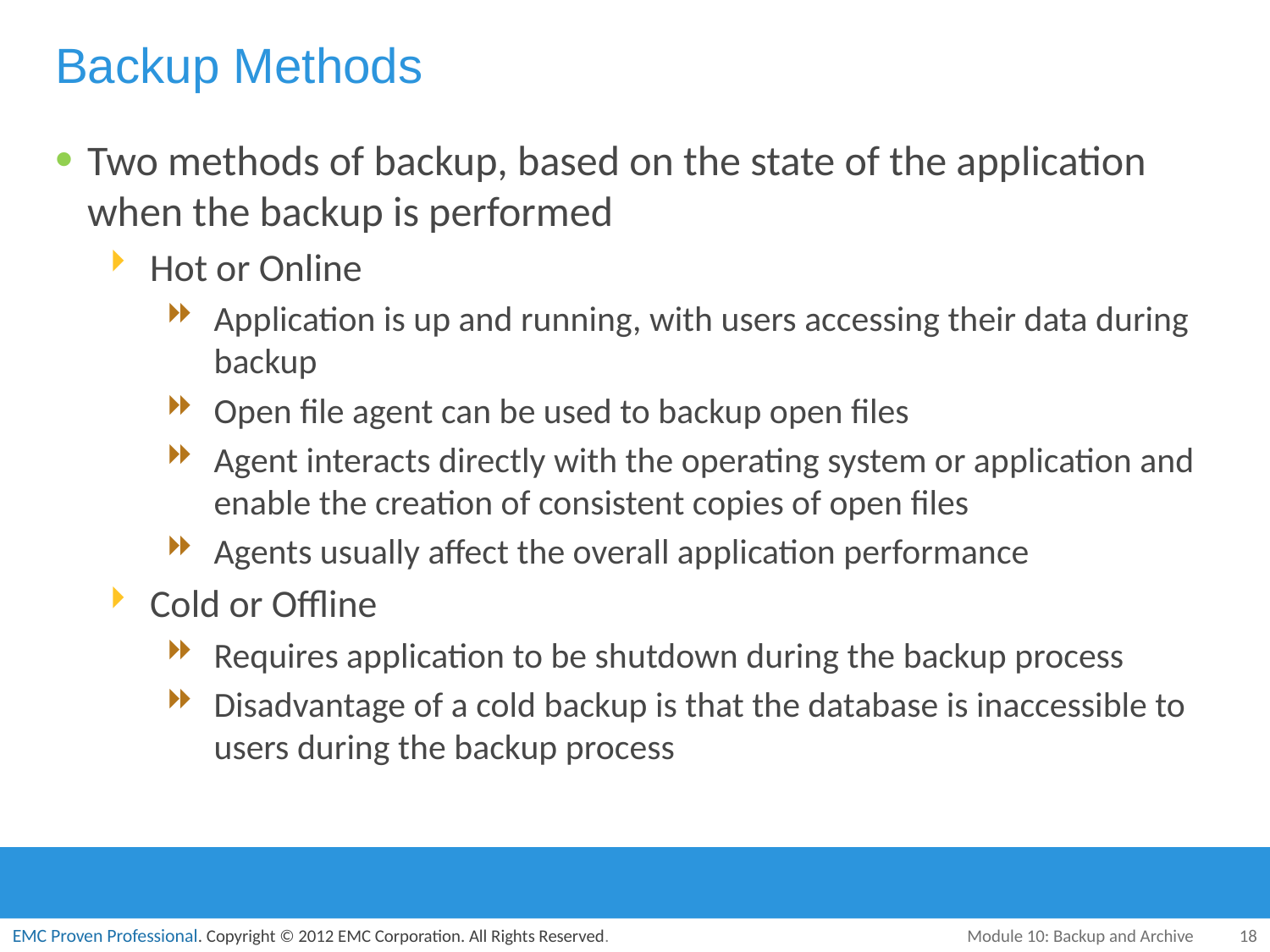

# Backup Methods
Two methods of backup, based on the state of the application when the backup is performed
Hot or Online
Application is up and running, with users accessing their data during backup
Open file agent can be used to backup open files
Agent interacts directly with the operating system or application and enable the creation of consistent copies of open files
Agents usually affect the overall application performance
Cold or Offline
Requires application to be shutdown during the backup process
Disadvantage of a cold backup is that the database is inaccessible to users during the backup process
Module 10: Backup and Archive
18